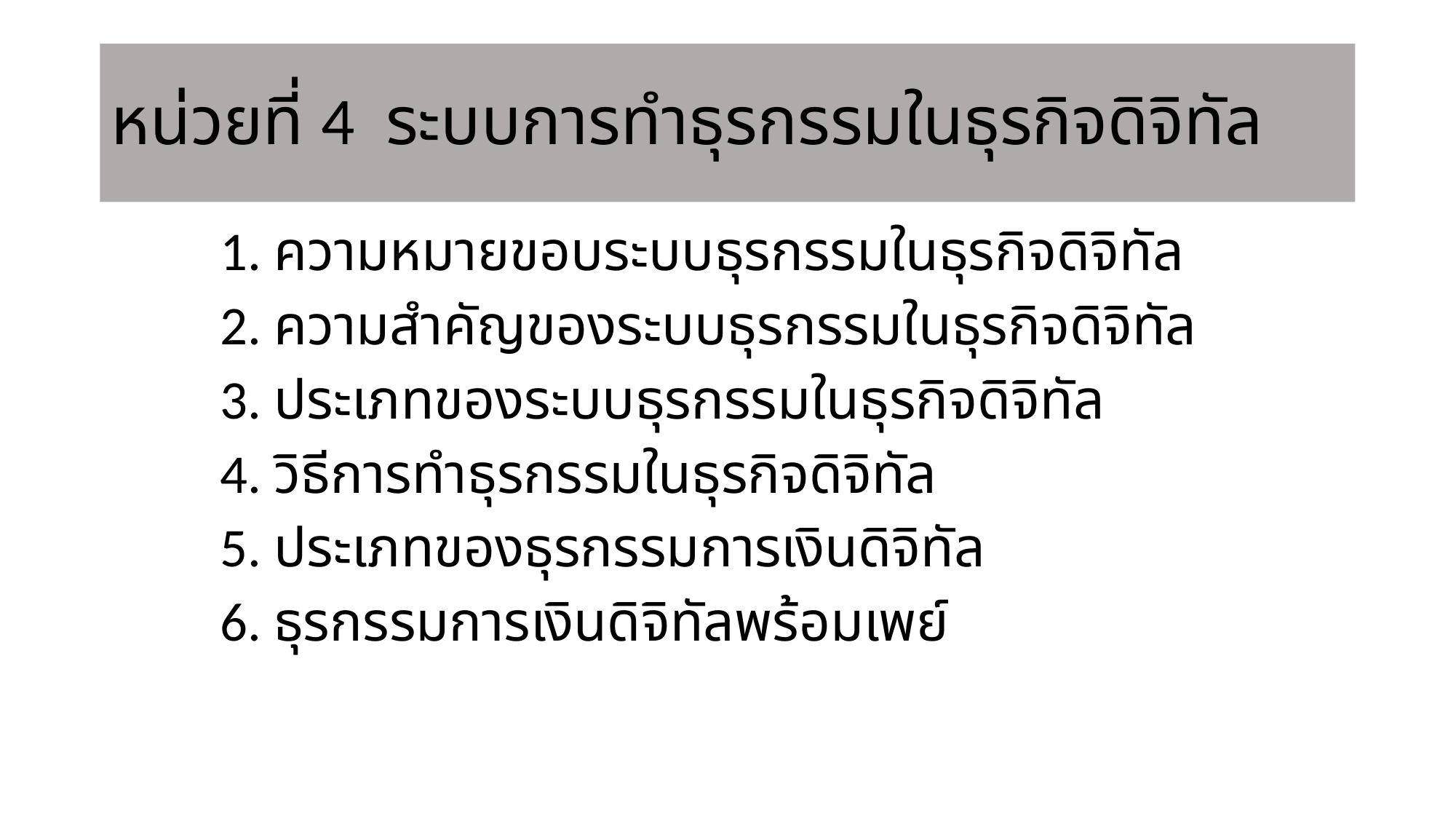

# หน่วยที่ 4  ระบบการทำธุรกรรมในธุรกิจดิจิทัล
  	1. ความหมายขอบระบบธุรกรรมในธุรกิจดิจิทัล
	2. ความสำคัญของระบบธุรกรรมในธุรกิจดิจิทัล
	3. ประเภทของระบบธุรกรรมในธุรกิจดิจิทัล
	4. วิธีการทำธุรกรรมในธุรกิจดิจิทัล
	5. ประเภทของธุรกรรมการเงินดิจิทัล
	6. ธุรกรรมการเงินดิจิทัลพร้อมเพย์